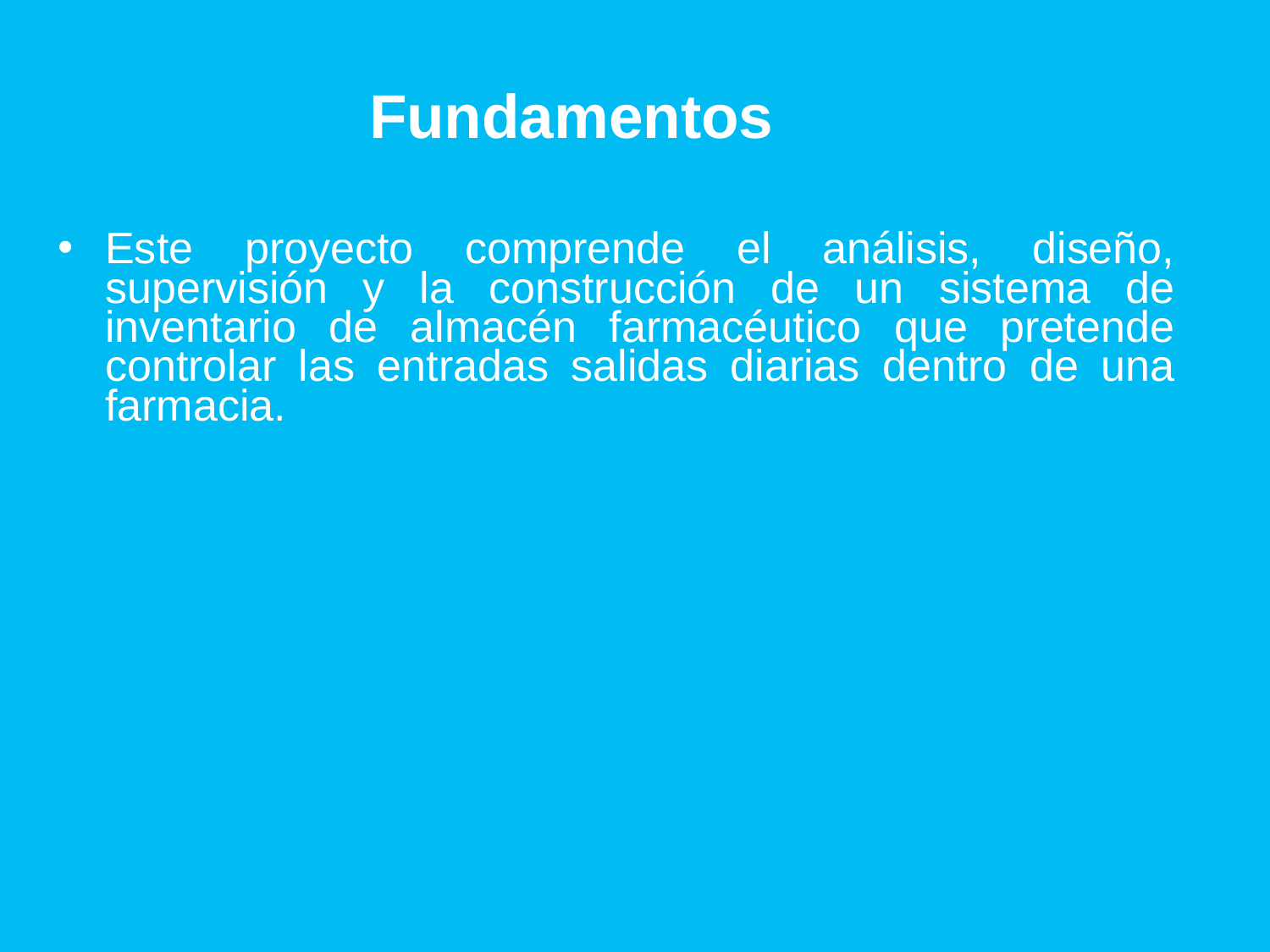

Fundamentos
Este proyecto comprende el análisis, diseño, supervisión y la construcción de un sistema de inventario de almacén farmacéutico que pretende controlar las entradas salidas diarias dentro de una farmacia.